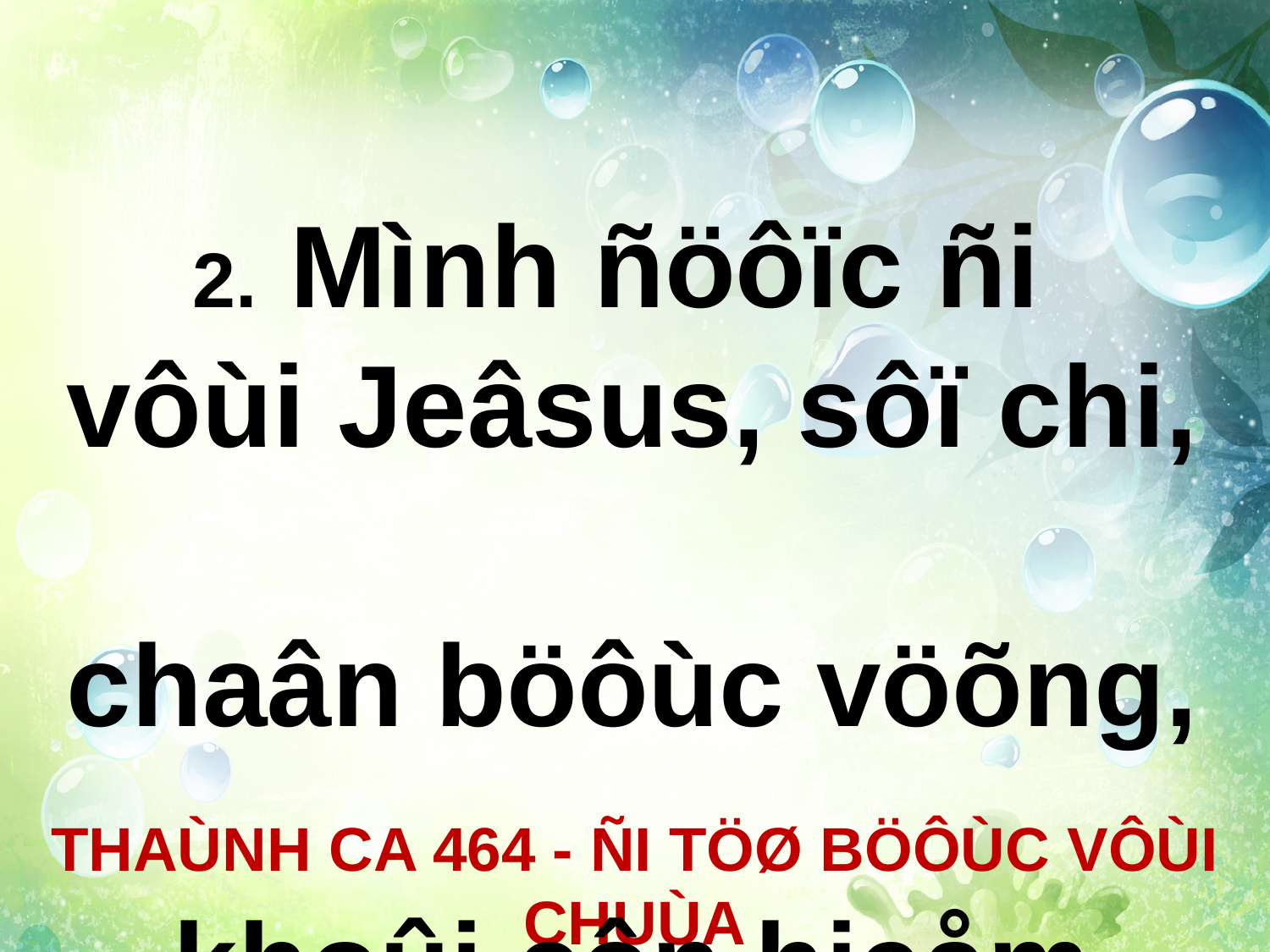

2. Mình ñöôïc ñi
vôùi Jeâsus, sôï chi,
chaân böôùc vöõng,
khoûi côn hieåm nguy.
THAÙNH CA 464 - ÑI TÖØ BÖÔÙC VÔÙI CHUÙA